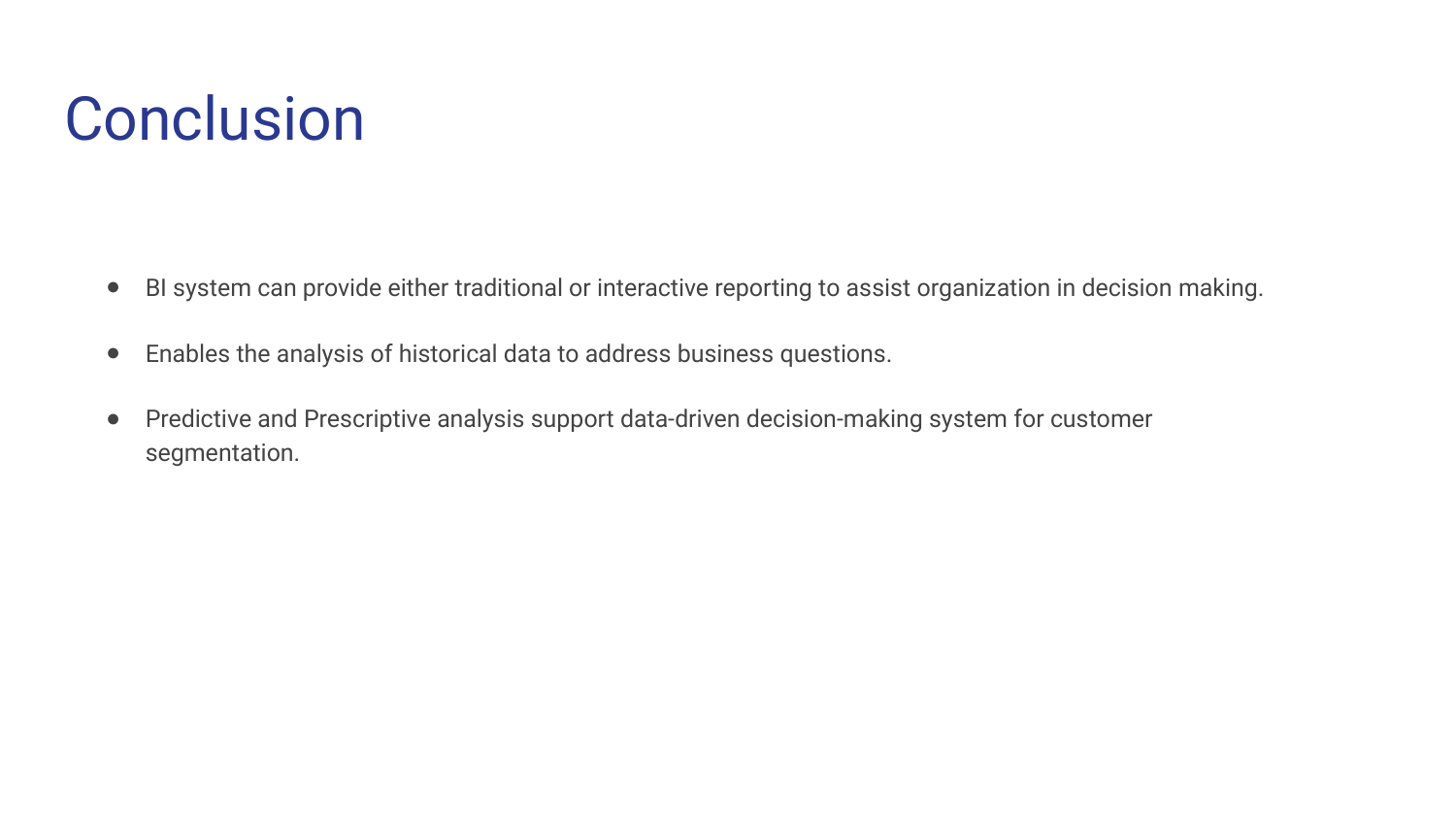

# Conclusion
BI system can provide either traditional or interactive reporting to assist organization in decision making.
Enables the analysis of historical data to address business questions.
Predictive and Prescriptive analysis support data-driven decision-making system for customer segmentation.